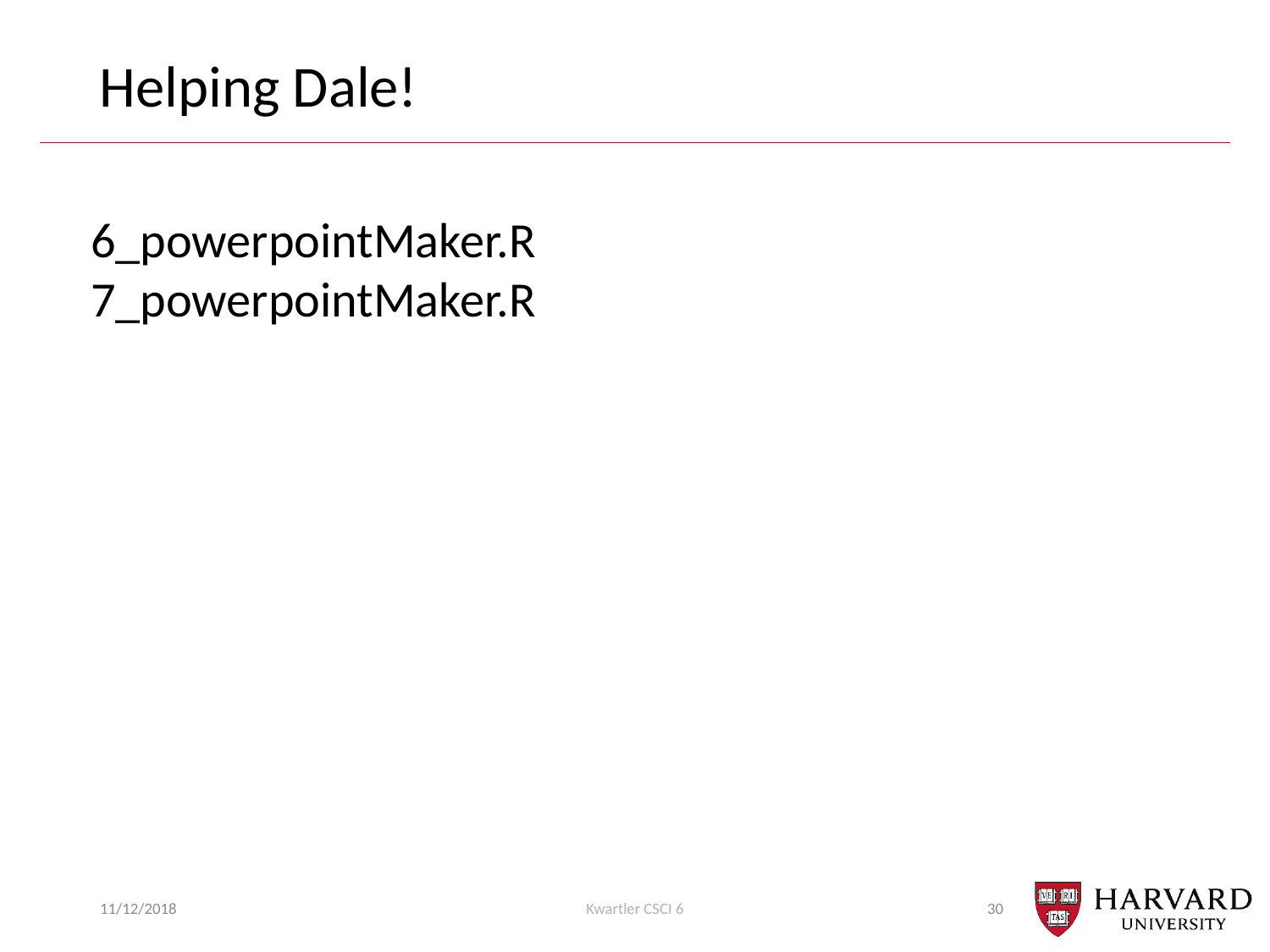

# Helping Dale!
6_powerpointMaker.R
7_powerpointMaker.R
11/12/2018
Kwartler CSCI 6
30